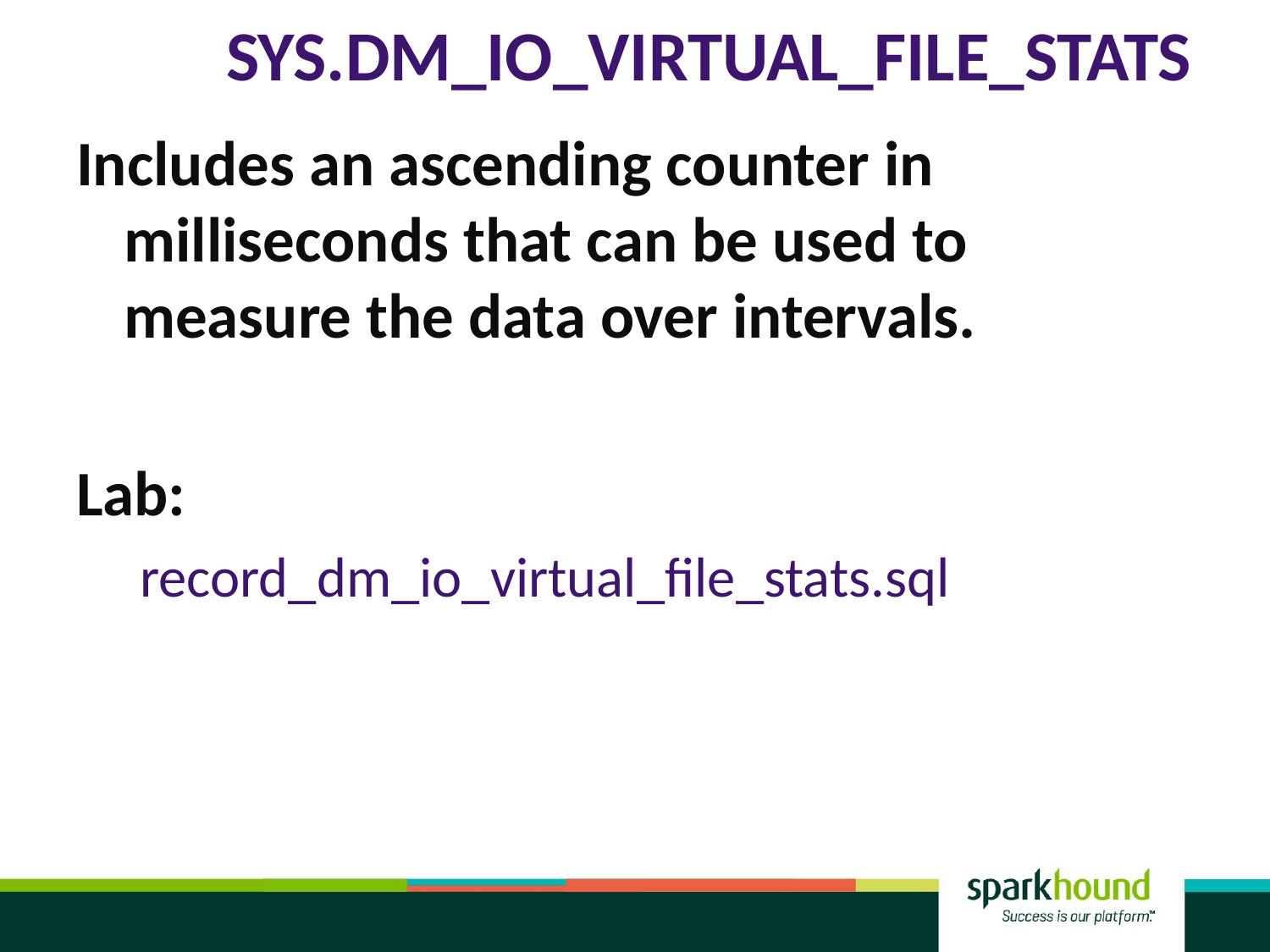

# Sys.dm_io_virtual_file_stats
Includes an ascending counter in milliseconds that can be used to measure the data over intervals.

Lab:
record_dm_io_virtual_file_stats.sql